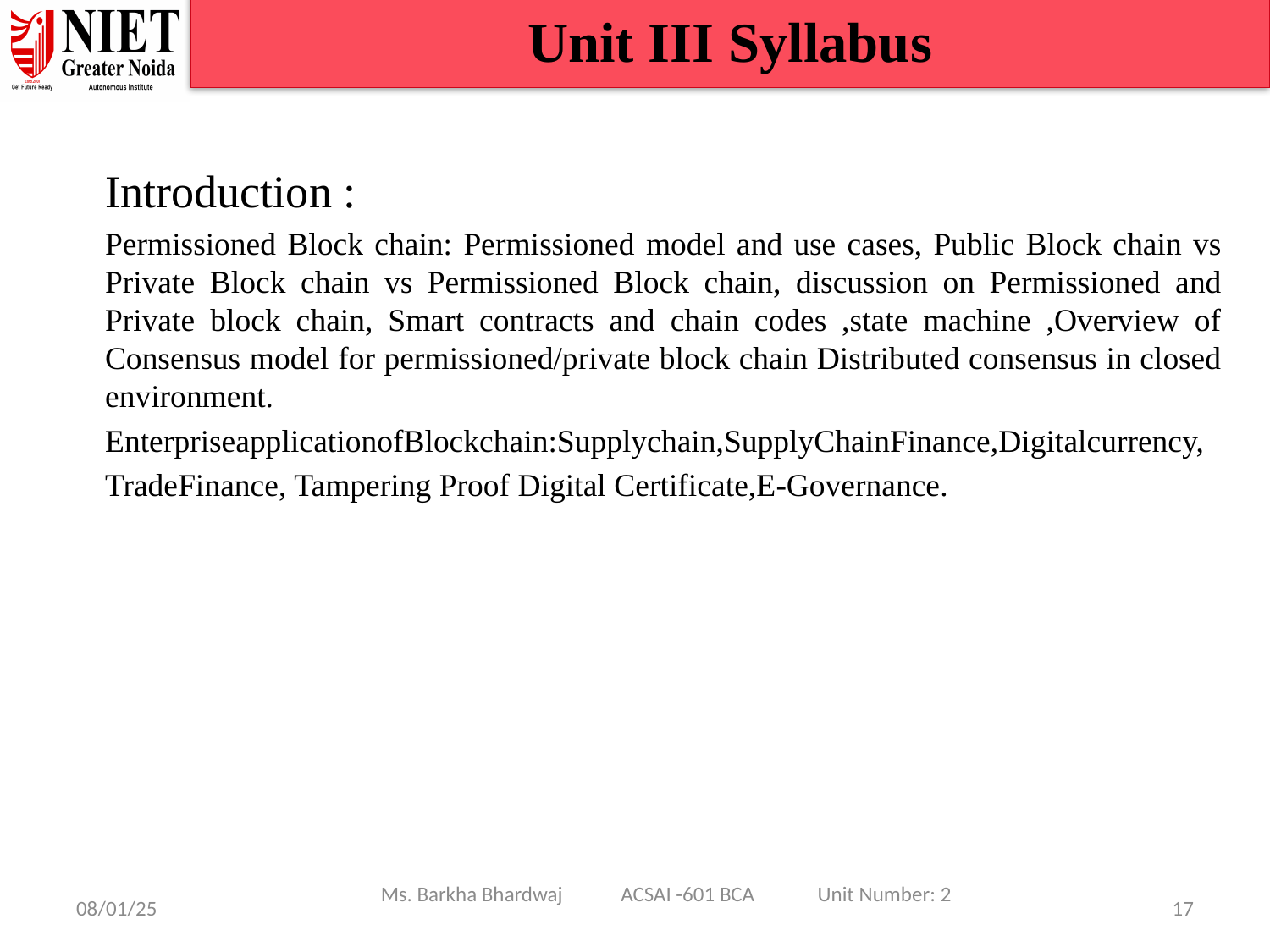

Unit III Syllabus
Introduction :
Permissioned Block chain: Permissioned model and use cases, Public Block chain vs Private Block chain vs Permissioned Block chain, discussion on Permissioned and Private block chain, Smart contracts and chain codes ,state machine ,Overview of Consensus model for permissioned/private block chain Distributed consensus in closed environment.
EnterpriseapplicationofBlockchain:Supplychain,SupplyChainFinance,Digitalcurrency,
TradeFinance, Tampering Proof Digital Certificate,E-Governance.

Ms. Barkha Bhardwaj            ACSAI -601 BCA             Unit Number: 2
08/01/25
17